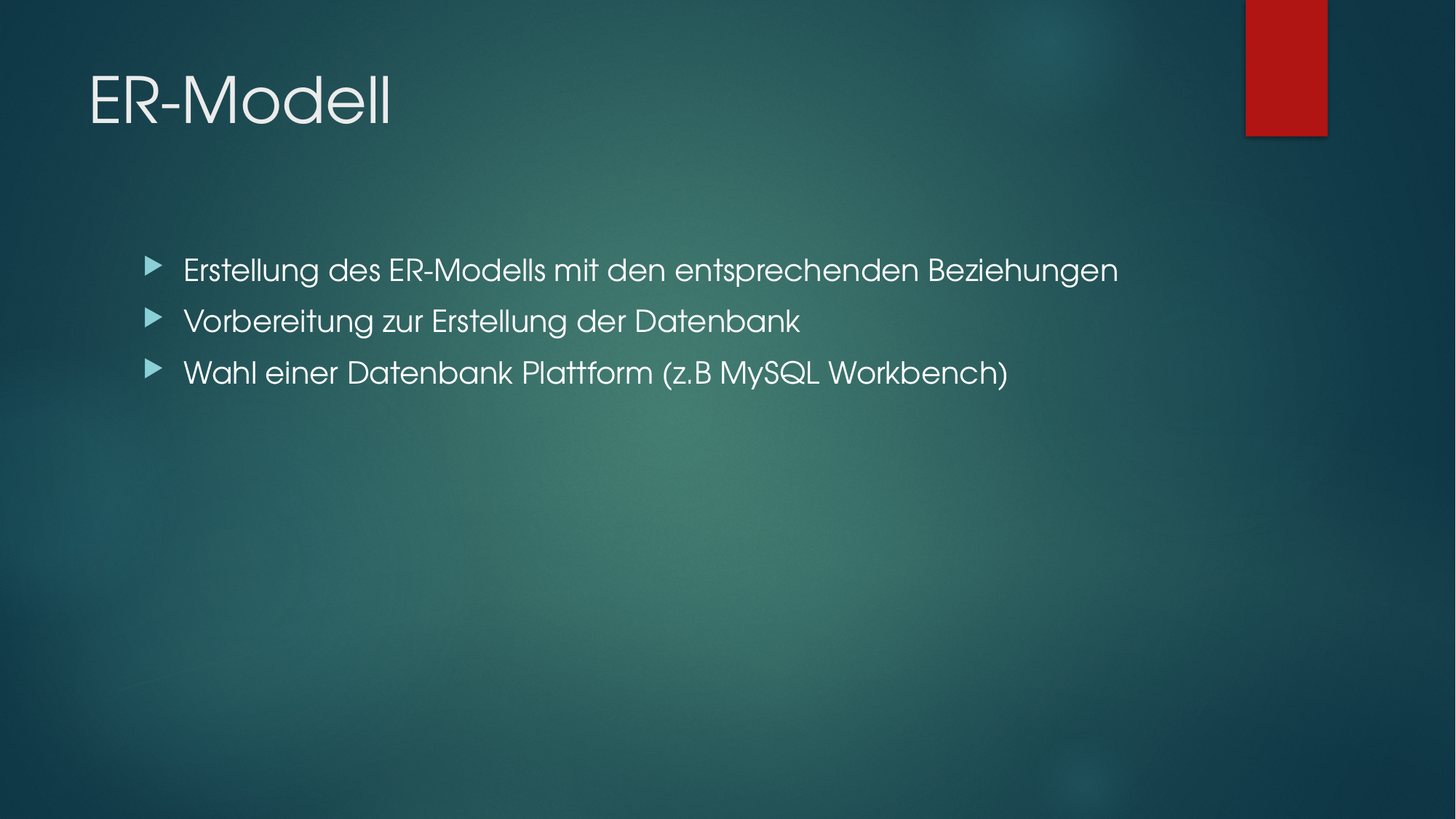

# ER-Modell
Erstellung des ER-Modells mit den entsprechenden Beziehungen
Vorbereitung zur Erstellung der Datenbank
Wahl einer Datenbank Plattform (z.B MySQL Workbench)